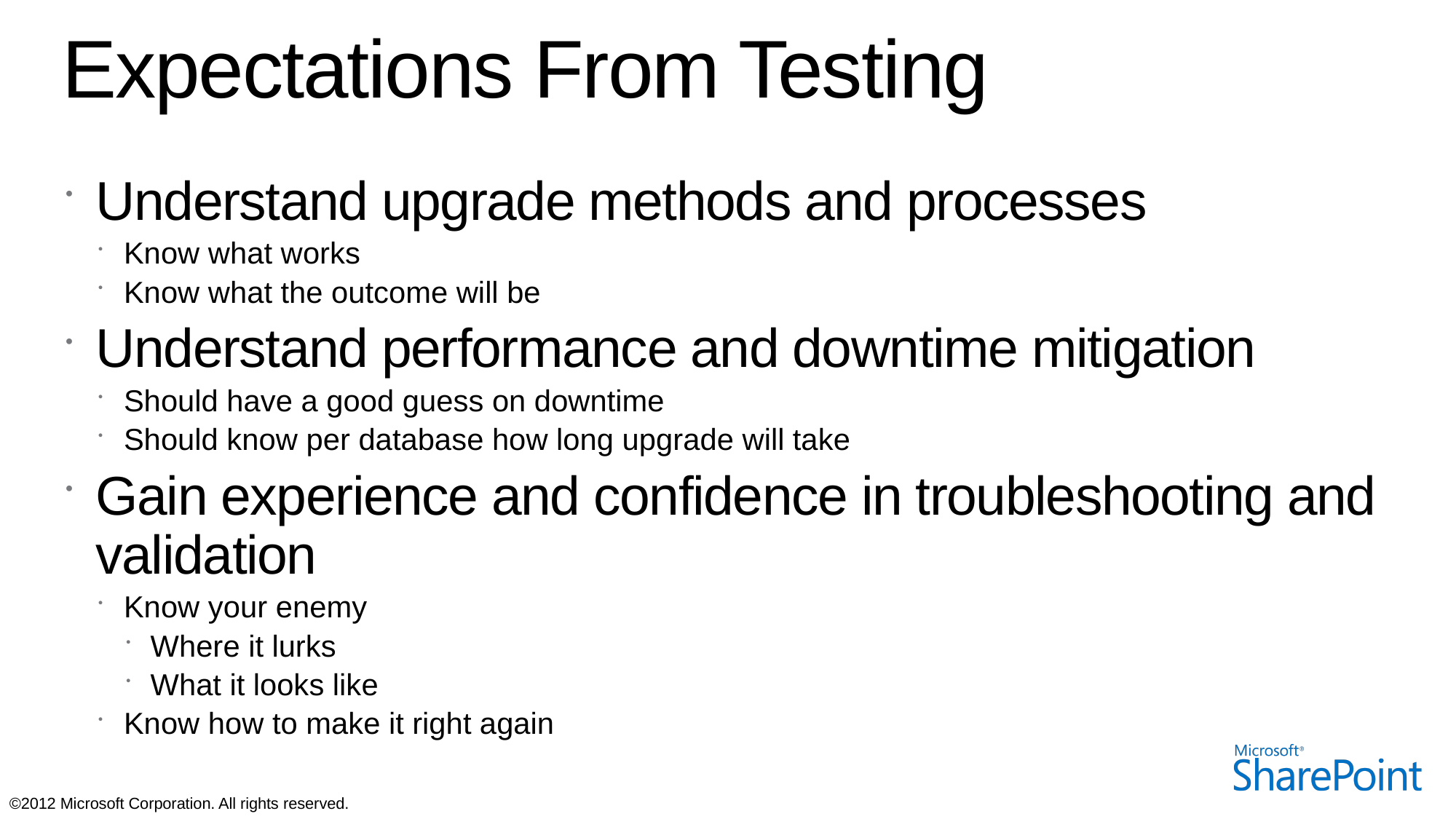

# Expectations From Testing
Understand upgrade methods and processes
Know what works
Know what the outcome will be
Understand performance and downtime mitigation
Should have a good guess on downtime
Should know per database how long upgrade will take
Gain experience and confidence in troubleshooting and validation
Know your enemy
Where it lurks
What it looks like
Know how to make it right again